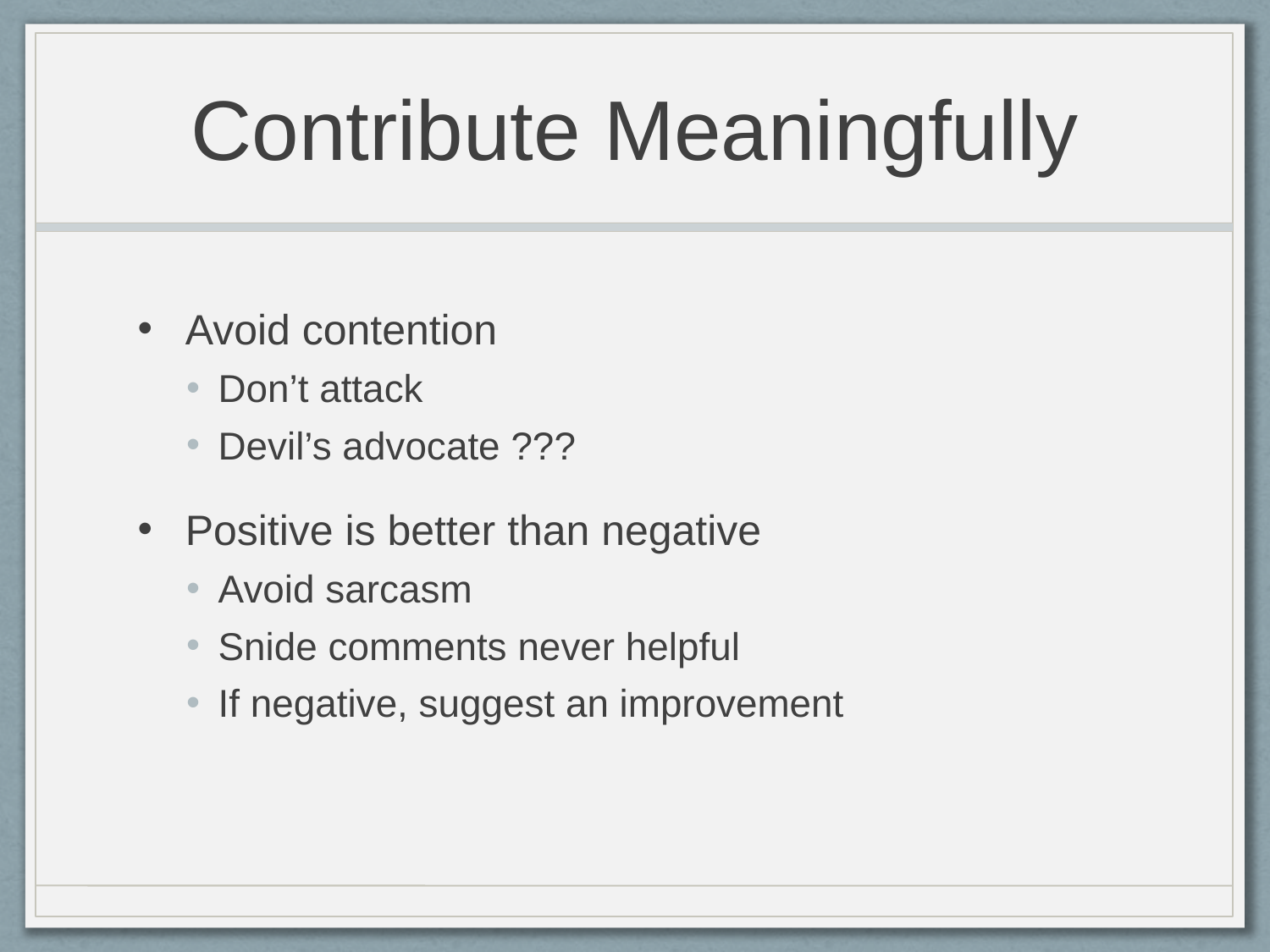

# Contribute Meaningfully
Avoid contention
Don’t attack
Devil’s advocate ???
Positive is better than negative
Avoid sarcasm
Snide comments never helpful
If negative, suggest an improvement